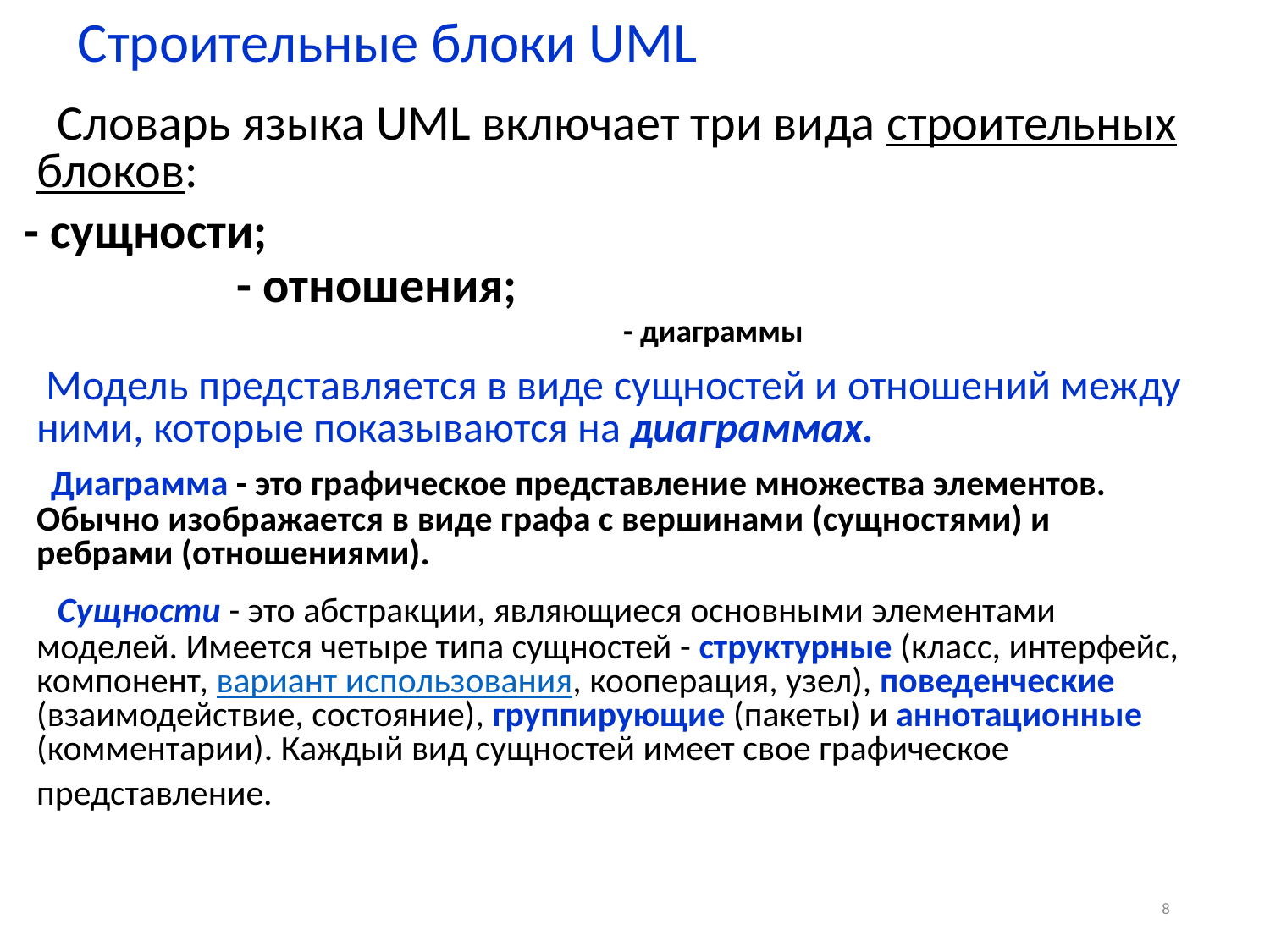

# Строительные блоки UML
    Словарь языка UML включает три вида строительных блоков:
 - сущности;
   - отношения;
                         - диаграммы
   Модель представляется в виде сущностей и отношений между ними, которые показываются на диаграммах.
    Диаграмма - это графическое представление множества элементов. Обычно изображается в виде графа с вершинами (сущностями) и ребрами (отношениями).
    Сущности - это абстракции, являющиеся основными элементами моделей. Имеется четыре типа сущностей - структурные (класс, интерфейс, компонент, вариант использования, кооперация, узел), поведенческие (взаимодействие, состояние), группирующие (пакеты) и аннотационные (комментарии). Каждый вид сущностей имеет свое графическое представление.

8